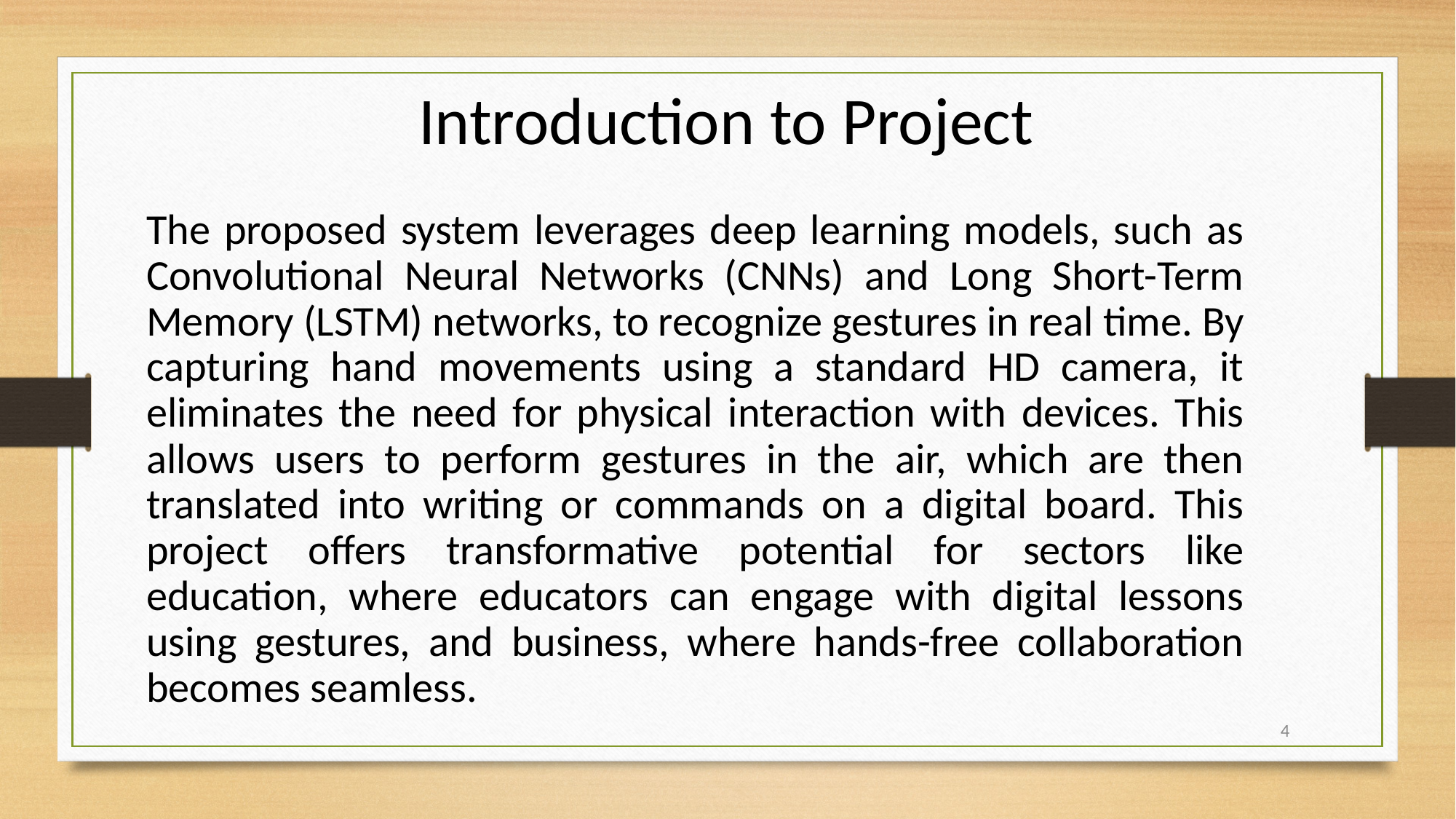

Introduction to Project
The proposed system leverages deep learning models, such as Convolutional Neural Networks (CNNs) and Long Short-Term Memory (LSTM) networks, to recognize gestures in real time. By capturing hand movements using a standard HD camera, it eliminates the need for physical interaction with devices. This allows users to perform gestures in the air, which are then translated into writing or commands on a digital board. This project offers transformative potential for sectors like education, where educators can engage with digital lessons using gestures, and business, where hands-free collaboration becomes seamless.
4